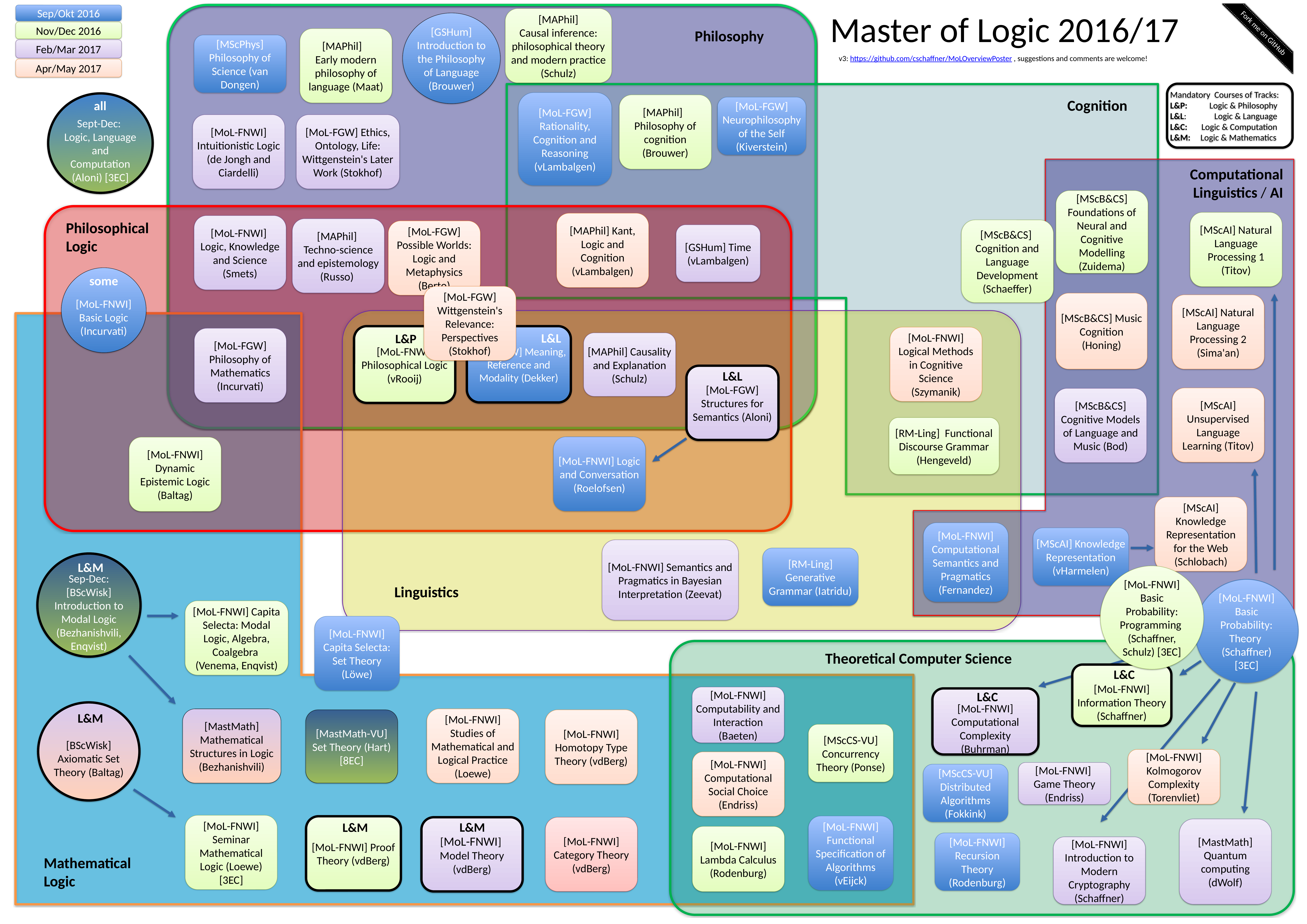

# Master of Logic 2016/17

Sep/Okt 2016
Nov/Dec 2016
Feb/Mar 2017
Apr/May 2017

[MAPhil]
Causal inference: philosophical theory and modern practice (Schulz)
[GSHum] Introduction to the Philosophy of Language (Brouwer)
[MAPhil]
Early modern philosophy of language (Maat)
[MScPhys] Philosophy of Science (van Dongen)
[MoL-FGW] Rationality, Cognition and Reasoning (vLambalgen)
[MAPhil]   Philosophy of cognition (Brouwer)
[MoL-FGW] Neurophilosophy of the Self (Kiverstein)
[MoL-FNWI] Intuitionistic Logic (de Jongh and Ciardelli)
[MoL-FGW] Ethics, Ontology, Life: Wittgenstein's Later Work (Stokhof)
[MAPhil] Kant, Logic and Cognition (vLambalgen)
[MoL-FNWI]
Logic, Knowledge and Science (Smets)
[MoL-FGW] Possible Worlds: Logic and Metaphysics (Berto)
[GSHum] Time (vLambalgen)
[MoL-FGW] Wittgenstein's Relevance: Perspectives (Stokhof)
Philosophy
Fork me on GitHub
   v3: https://github.com/cschaffner/MoLOverviewPoster , suggestions and comments are welcome!
Cognition
Mandatory  Courses of Tracks:
L&P:           Logic & Philosophy
L&L:              Logic & Language
L&C:       Logic & Computation
L&M:     Logic & Mathematics
all

Sept-Dec:
Logic, Language and Computation (Aloni) [3EC]
Computational Linguistics / AI
[MScB&CS] Foundations of Neural and Cognitive Modelling (Zuidema)
[MScAI] Natural Language Processing 1 (Titov)
[MScB&CS] Music Cognition (Honing)
[MScAI] Natural Language Processing 2 (Sima'an)
[MoL-FNWI] Logical Methods in Cognitive Science (Szymanik)
[MScAI] Unsupervised Language Learning (Titov)
[MScB&CS] Cognitive Models of Language and Music (Bod)
[RM-Ling]  Functional Discourse Grammar (Hengeveld)
[MScAI] Knowledge Representation for the Web (Schlobach)
[MoL-FNWI] Computational Semantics and Pragmatics (Fernandez)
[MScAI] Knowledge Representation (vHarmelen)
Philosophical Logic
[MAPhil]
Techno-science and epistemology (Russo)
[MScB&CS]  Cognition and Language Development (Schaeffer)
some

[MoL-FNWI] Basic Logic (Incurvati)
[MoL-FGW] Philosophy of Mathematics (Incurvati)
[MoL-FNWI] Dynamic Epistemic Logic (Baltag)

L&P
[MoL-FNWI] Philosophical Logic (vRooij)
L&L
L&P
[MoL-FGW] Meaning, Reference and Modality (Dekker)
[MAPhil] Causality and Explanation (Schulz)
L&L
[MoL-FGW] Structures for Semantics (Aloni)
[MoL-FNWI] Logic and Conversation (Roelofsen)
[MoL-FNWI] Semantics and Pragmatics in Bayesian Interpretation (Zeevat)

[RM-Ling] Generative Grammar (Iatridu)
L&M

Sep-Dec: [BScWisk] Introduction to Modal Logic (Bezhanishvili, Enqvist)
Linguistics
[MoL-FNWI] Capita Selecta: Modal Logic, Algebra, Coalgebra
(Venema, Enqvist)
L&M

[BScWisk] Axiomatic Set Theory (Baltag)
[MastMath] Mathematical Structures in Logic (Bezhanishvili)
[MoL-FNWI] Studies of Mathematical and Logical Practice (Loewe)
[MastMath-VU] Set Theory (Hart) [8EC]
[MoL-FNWI] Homotopy Type Theory (vdBerg)
L&M
[MoL-FNWI]
Model Theory (vdBerg)
L&M
[MoL-FNWI] Proof Theory (vdBerg)
[MoL-FNWI] Seminar Mathematical Logic (Loewe) [3EC]
[MoL-FNWI] Category Theory (vdBerg)
L&M
[MoL-FNWI] Basic Probability: Programming  (Schaffner, Schulz) [3EC]
[MoL-FNWI] Basic Probability: Theory  (Schaffner) [3EC]
L&C

[MoL-FNWI] Information Theory (Schaffner)
L&C

[MoL-FNWI] Computational Complexity (Buhrman)
[MoL-FNWI] Computability and Interaction (Baeten)
[MScCS-VU] Concurrency Theory (Ponse)
[MoL-FNWI] Kolmogorov Complexity (Torenvliet)
[MoL-FNWI] Computational Social Choice (Endriss)
[MoL-FNWI]
Game Theory (Endriss)
[MoL-FNWI] Functional Specification of Algorithms (vEijck)
[MastMath] Quantum computing (dWolf)
[MoL-FNWI] Lambda Calculus (Rodenburg)
[MoL-FNWI] Recursion Theory (Rodenburg)
[MoL-FNWI] Introduction to Modern Cryptography (Schaffner)

[MoL-FNWI] Capita Selecta: Set Theory (Löwe)
Theoretical Computer Science

[MScCS-VU] Distributed Algorithms (Fokkink)

Mathematical Logic